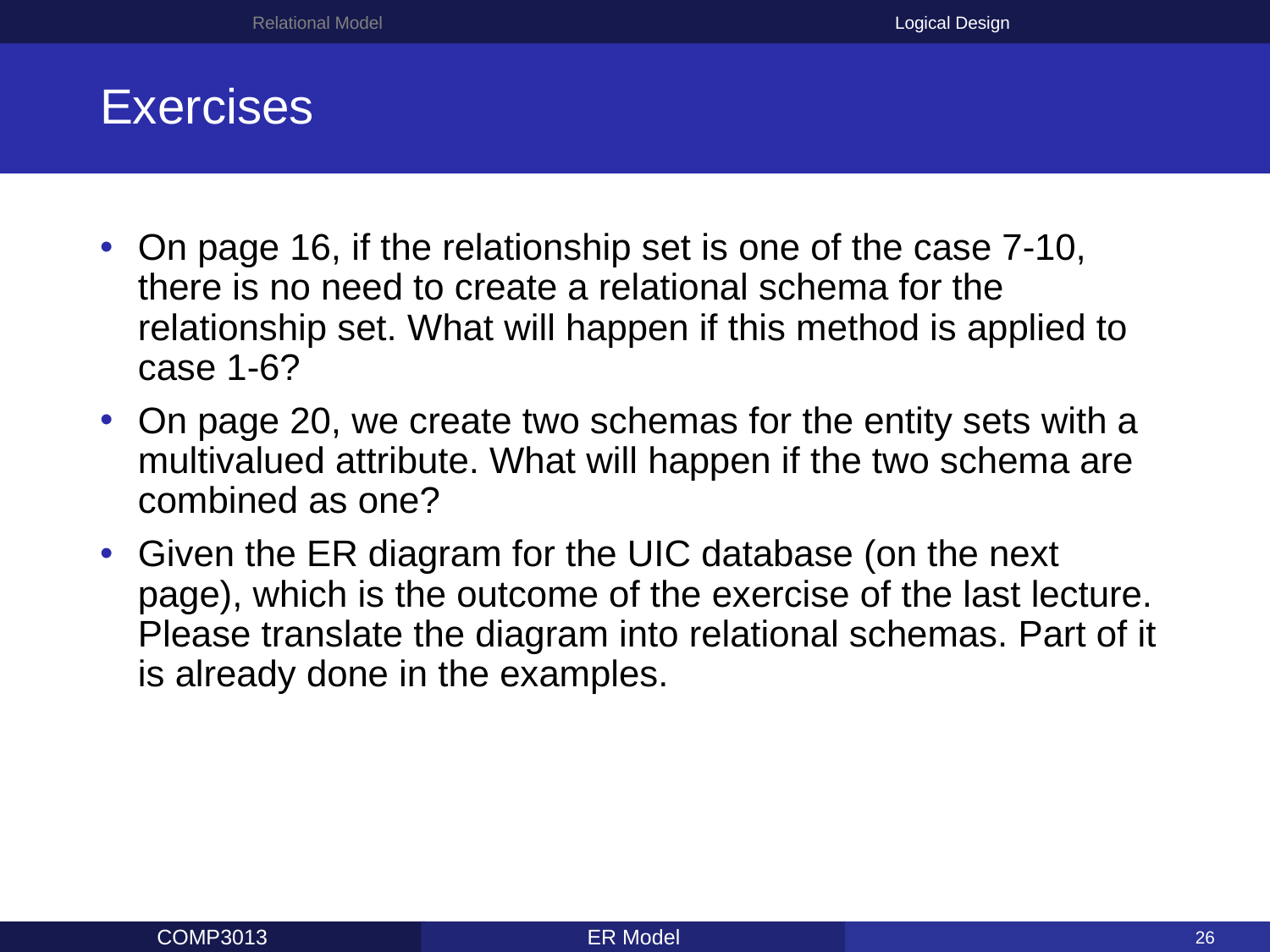

Relational Model
Logical Design
# Exercises
On page 16, if the relationship set is one of the case 7-10, there is no need to create a relational schema for the relationship set. What will happen if this method is applied to case 1-6?
On page 20, we create two schemas for the entity sets with a multivalued attribute. What will happen if the two schema are combined as one?
Given the ER diagram for the UIC database (on the next page), which is the outcome of the exercise of the last lecture. Please translate the diagram into relational schemas. Part of it is already done in the examples.